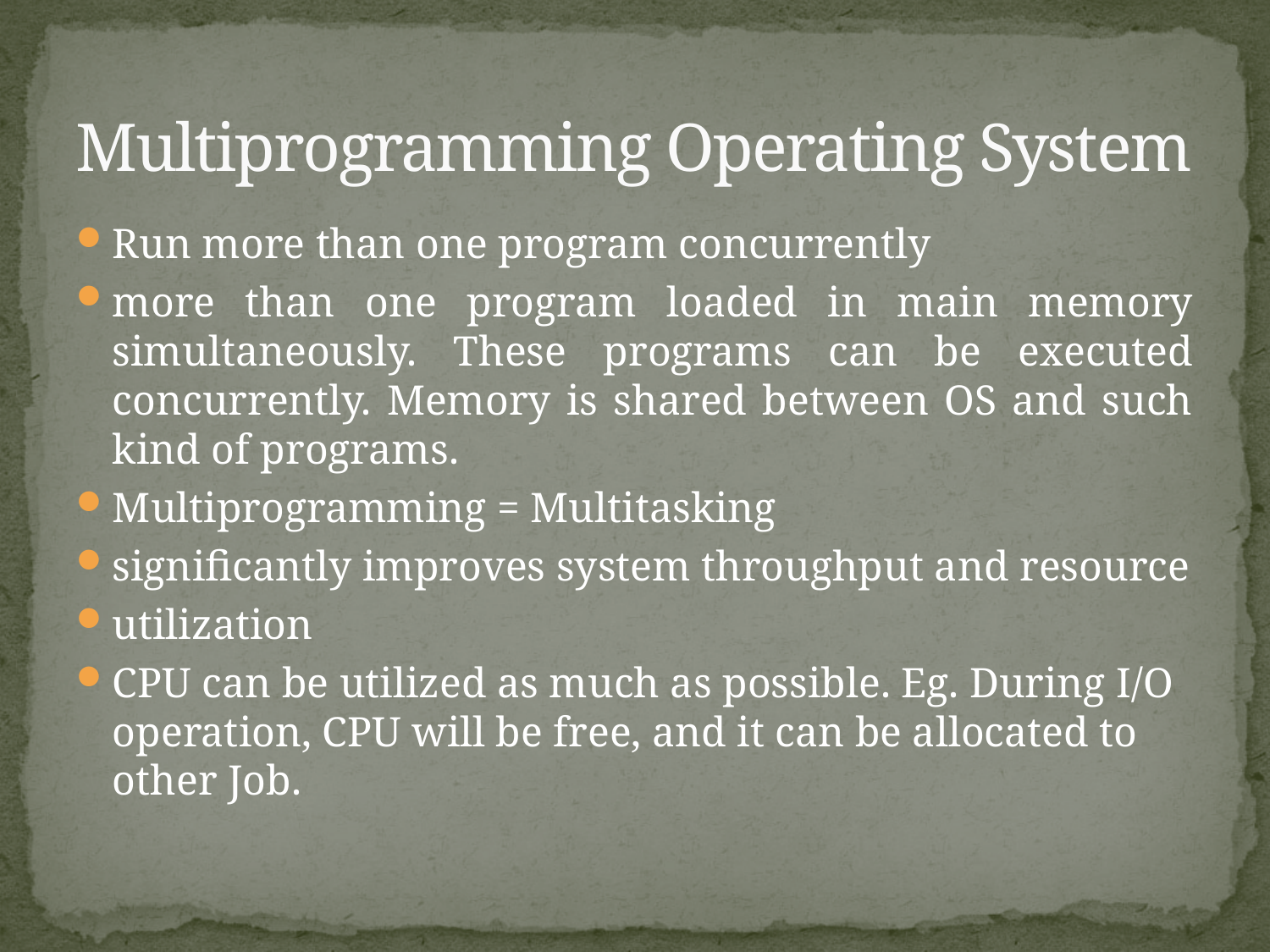

# Multiprogramming Operating System
Run more than one program concurrently
more than one program loaded in main memory simultaneously. These programs can be executed concurrently. Memory is shared between OS and such kind of programs.
Multiprogramming = Multitasking
significantly improves system throughput and resource
utilization
CPU can be utilized as much as possible. Eg. During I/O operation, CPU will be free, and it can be allocated to other Job.